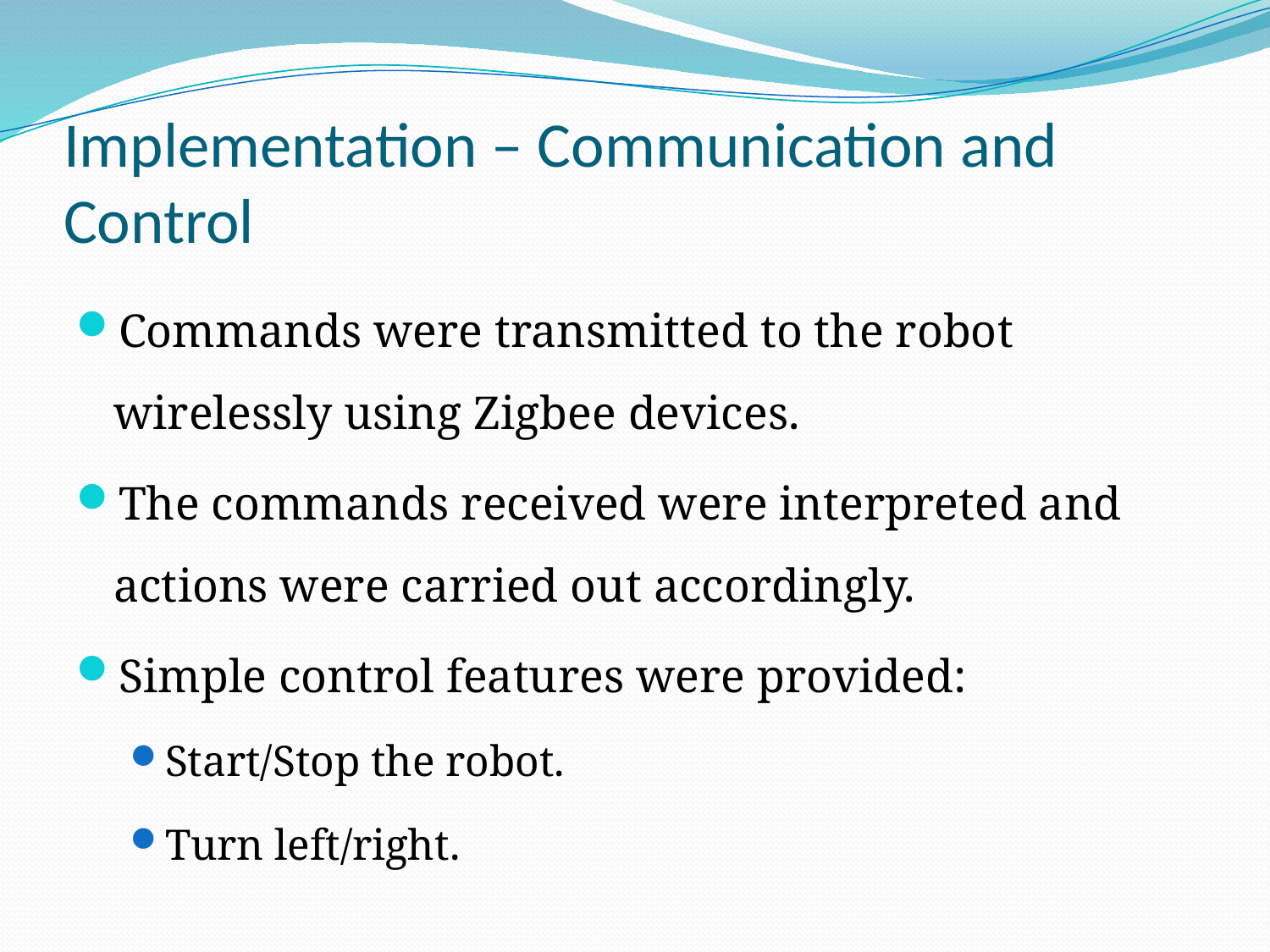

# Implementation – Communication and Control
Commands were transmitted to the robot wirelessly using Zigbee devices.
The commands received were interpreted and actions were carried out accordingly.
Simple control features were provided:
Start/Stop the robot.
Turn left/right.